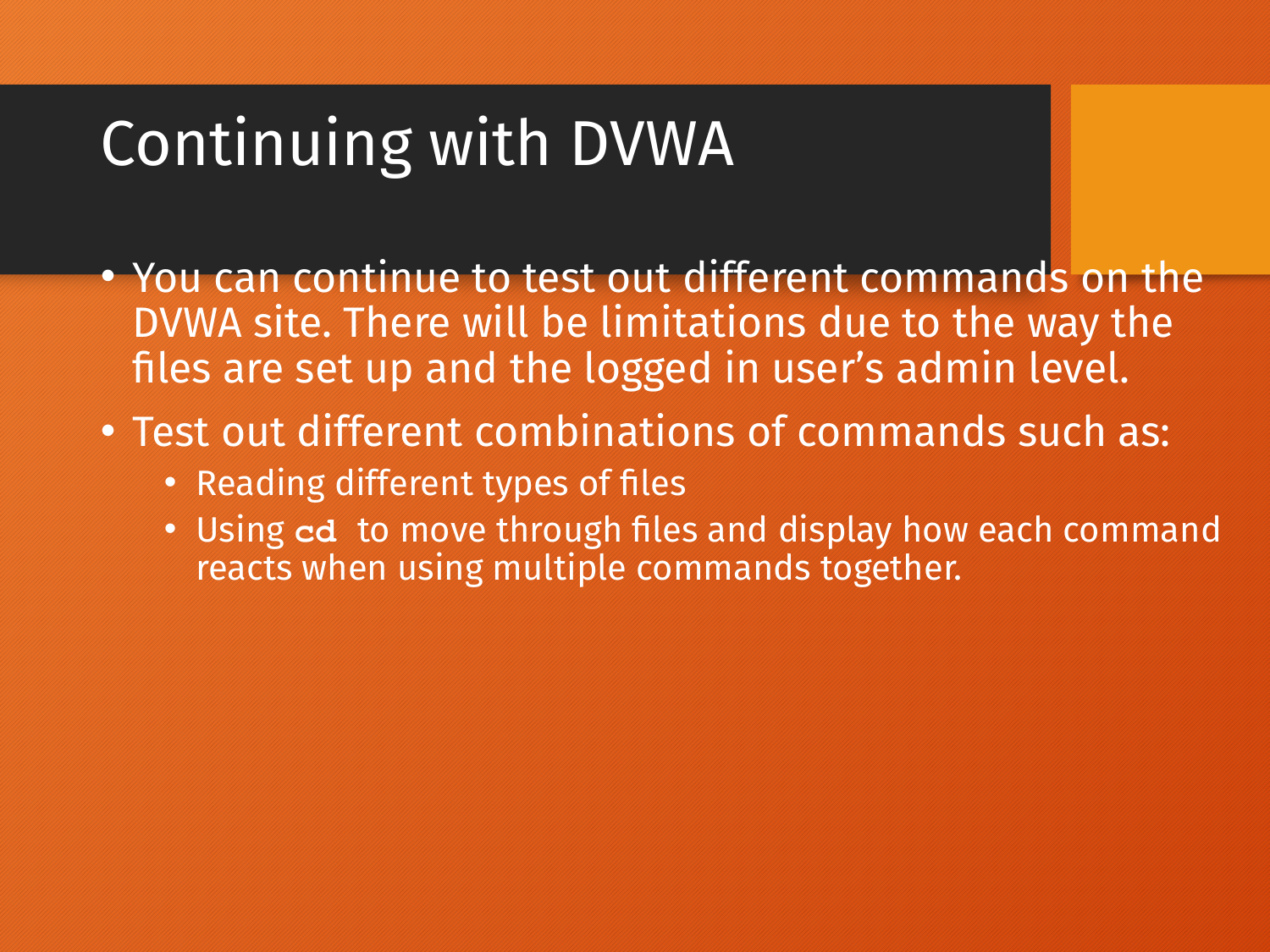

# Continuing with DVWA
You can continue to test out different commands on the DVWA site. There will be limitations due to the way the files are set up and the logged in user’s admin level.
Test out different combinations of commands such as:
Reading different types of files
Using cd to move through files and display how each command reacts when using multiple commands together.